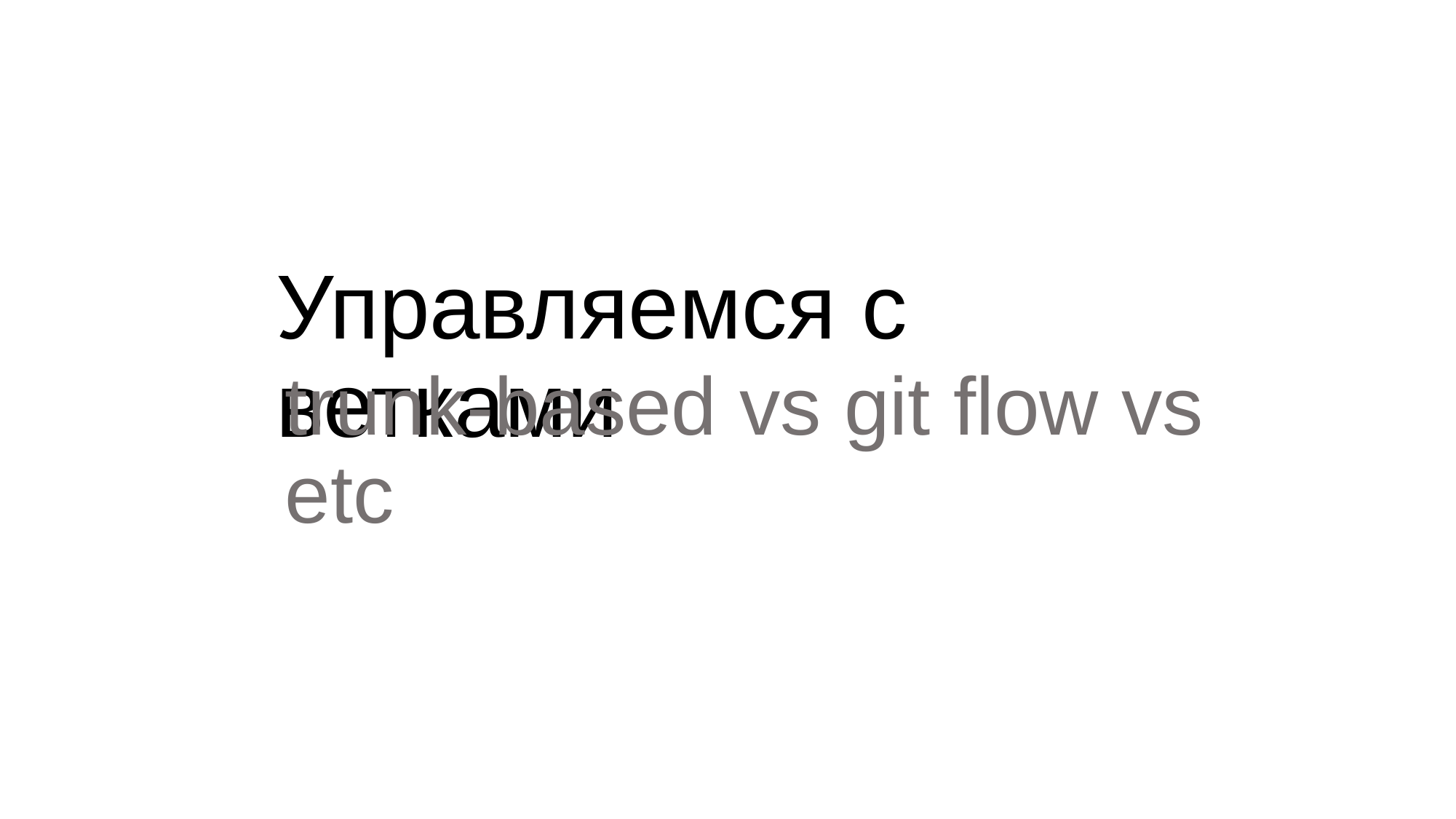

Управляемся с ветками
trunk-based vs git flow vs etc